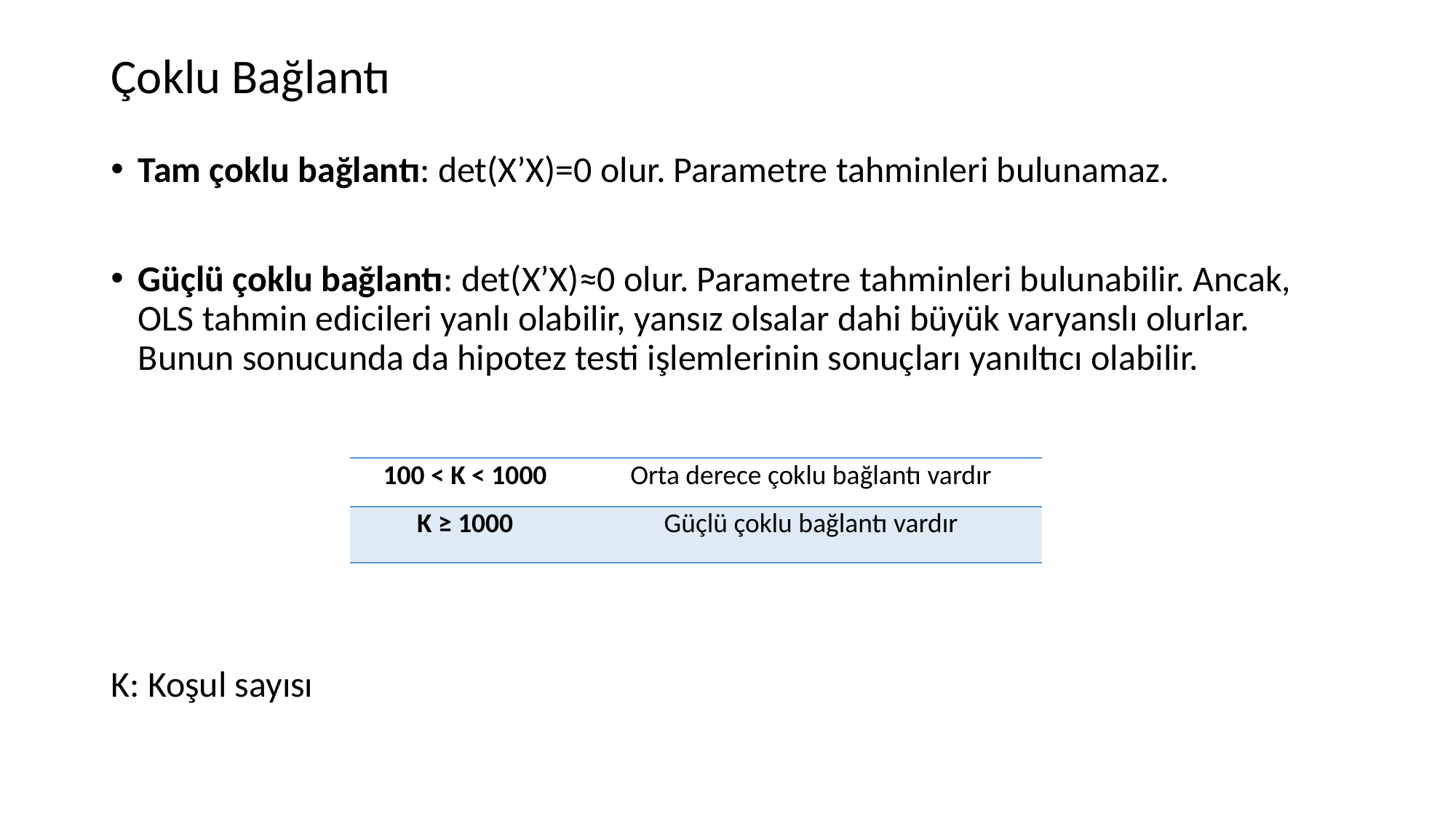

# Çoklu Bağlantı
Tam çoklu bağlantı: det(X’X)=0 olur. Parametre tahminleri bulunamaz.

Güçlü çoklu bağlantı: det(X’X)≈0 olur. Parametre tahminleri bulunabilir. Ancak, OLS tahmin edicileri yanlı olabilir, yansız olsalar dahi büyük varyanslı olurlar. Bunun sonucunda da hipotez testi işlemlerinin sonuçları yanıltıcı olabilir.

K: Koşul sayısı

| 100 < K < 1000 | Orta derece çoklu bağlantı vardır |
| --- | --- |
| K ≥ 1000 | Güçlü çoklu bağlantı vardır |